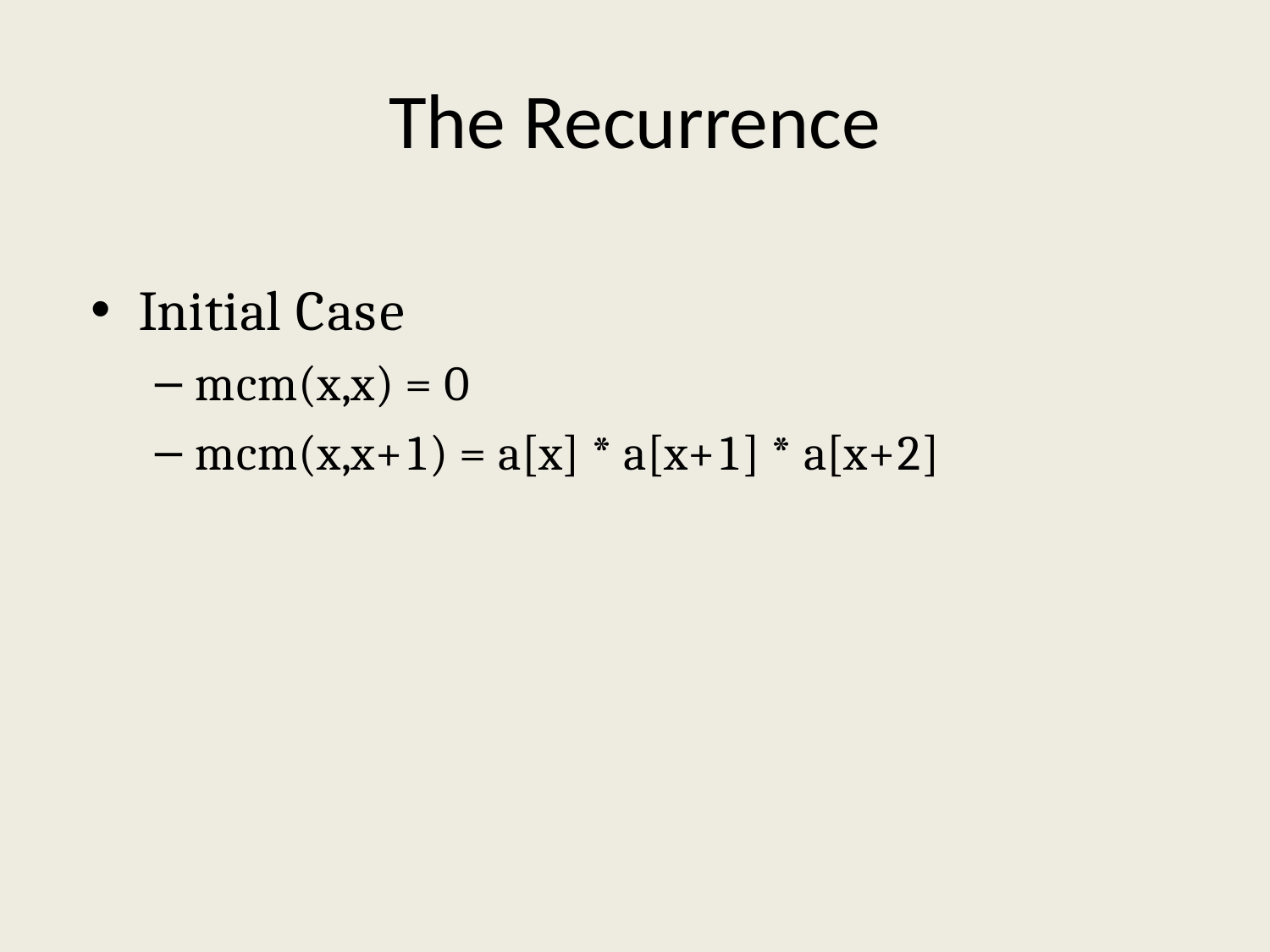

# The Recurrence
Initial Case
mcm(x,x) = 0
mcm(x,x+1) = a[x] * a[x+1] * a[x+2]